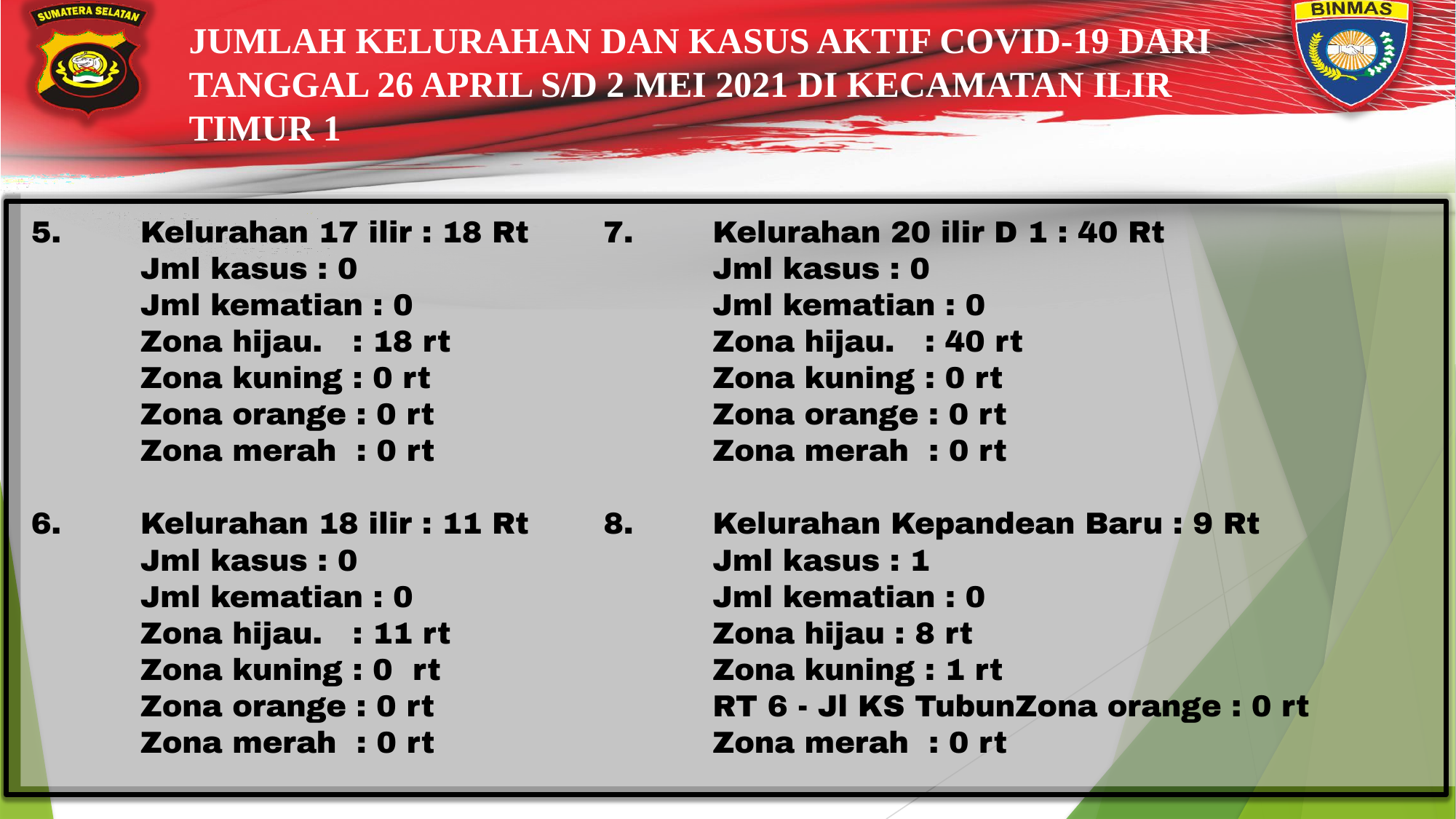

JUMLAH KELURAHAN DAN KASUS AKTIF COVID-19 DARI TANGGAL 26 APRIL S/D 2 MEI 2021 DI KECAMATAN ILIR TIMUR 1
5.	Kelurahan 17 ilir : 18 Rt
	Jml kasus : 0
	Jml kematian : 0
	Zona hijau.   : 18 rt
	Zona kuning : 0 rt
	Zona orange : 0 rt
	Zona merah  : 0 rt

6.	Kelurahan 18 ilir : 11 Rt
	Jml kasus : 0
	Jml kematian : 0
	Zona hijau.   : 11 rt
	Zona kuning : 0  rt
	Zona orange : 0 rt
	Zona merah  : 0 rt

7.	Kelurahan 20 ilir D 1 : 40 Rt
	Jml kasus : 0
	Jml kematian : 0
	Zona hijau.   : 40 rt
	Zona kuning : 0 rt
	Zona orange : 0 rt
	Zona merah  : 0 rt

8.	Kelurahan Kepandean Baru : 9 Rt
	Jml kasus : 1
	Jml kematian : 0
	Zona hijau : 8 rt
	Zona kuning : 1 rt
	RT 6 - Jl KS TubunZona orange : 0 rt
	Zona merah  : 0 rt